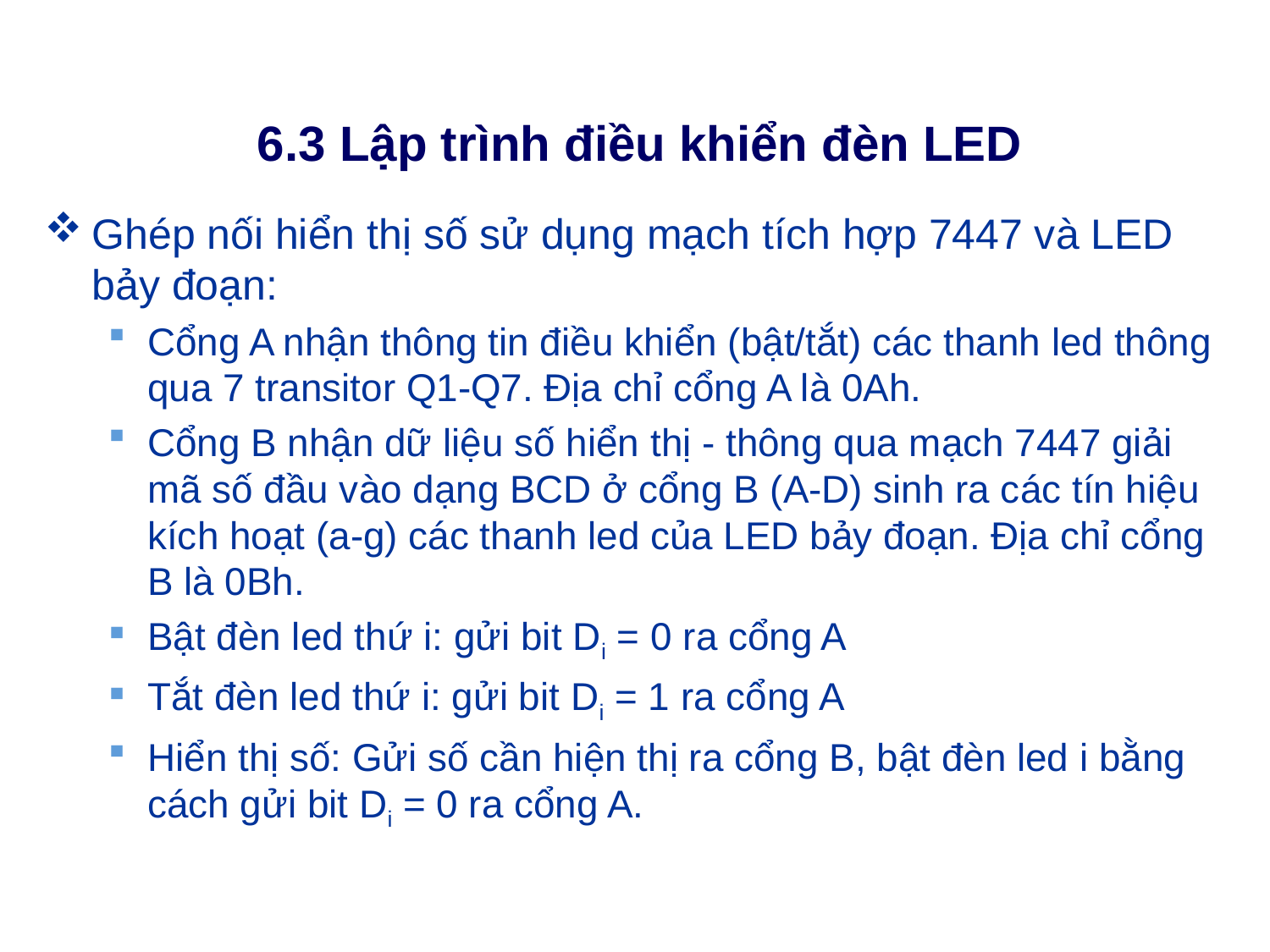

# 6.3 Lập trình điều khiển đèn LED
Ghép nối hiển thị số sử dụng mạch tích hợp 7447 và LED bảy đoạn:
Cổng A nhận thông tin điều khiển (bật/tắt) các thanh led thông qua 7 transitor Q1-Q7. Địa chỉ cổng A là 0Ah.
Cổng B nhận dữ liệu số hiển thị - thông qua mạch 7447 giải mã số đầu vào dạng BCD ở cổng B (A-D) sinh ra các tín hiệu kích hoạt (a-g) các thanh led của LED bảy đoạn. Địa chỉ cổng B là 0Bh.
Bật đèn led thứ i: gửi bit Di = 0 ra cổng A
Tắt đèn led thứ i: gửi bit Di = 1 ra cổng A
Hiển thị số: Gửi số cần hiện thị ra cổng B, bật đèn led i bằng cách gửi bit Di = 0 ra cổng A.